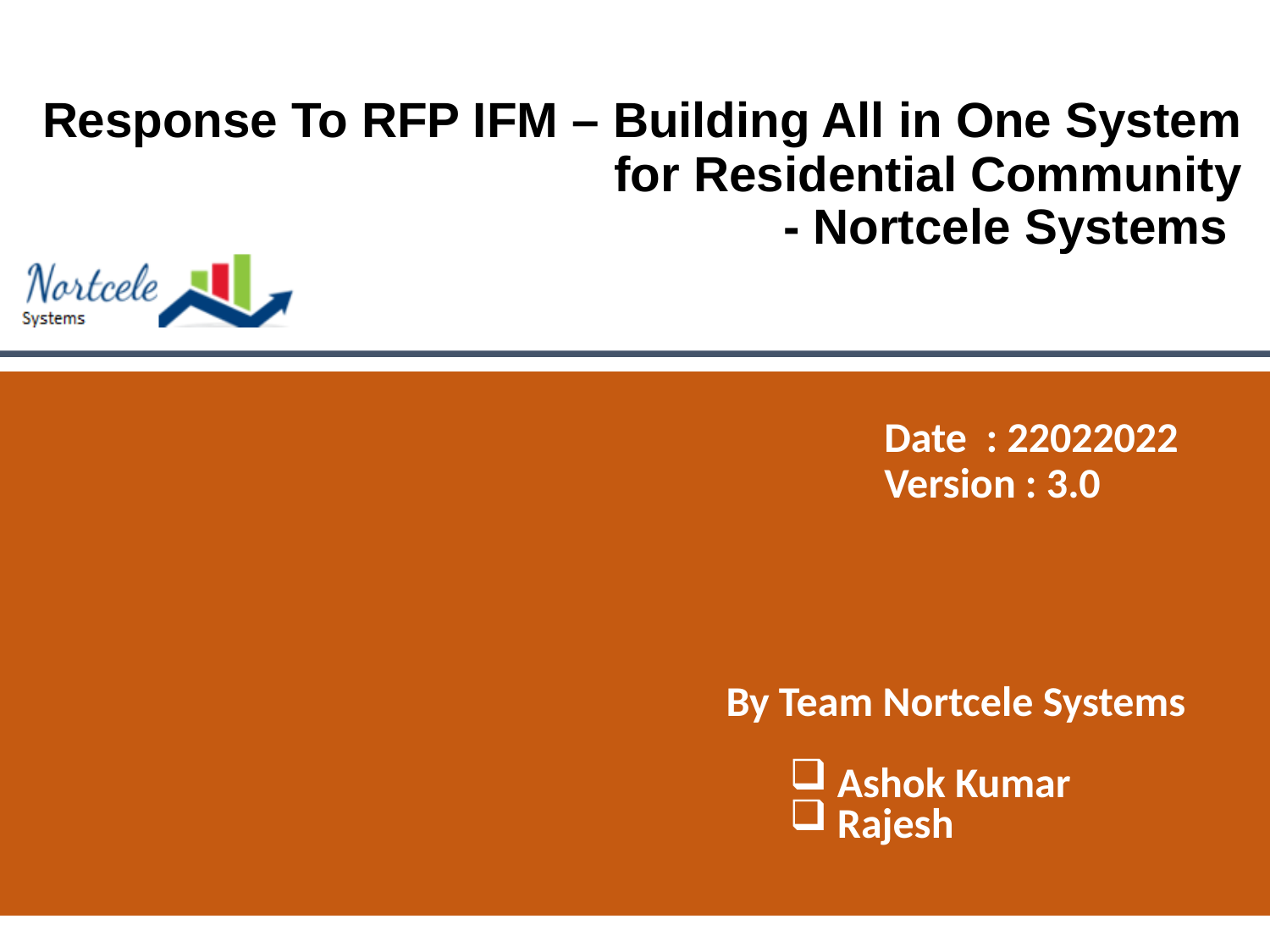

# Response To RFP IFM – Building All in One System for Residential Community - Nortcele Systems
Date  : 22022022
Version : 3.0

By Team Nortcele Systems

Ashok Kumar
Rajesh